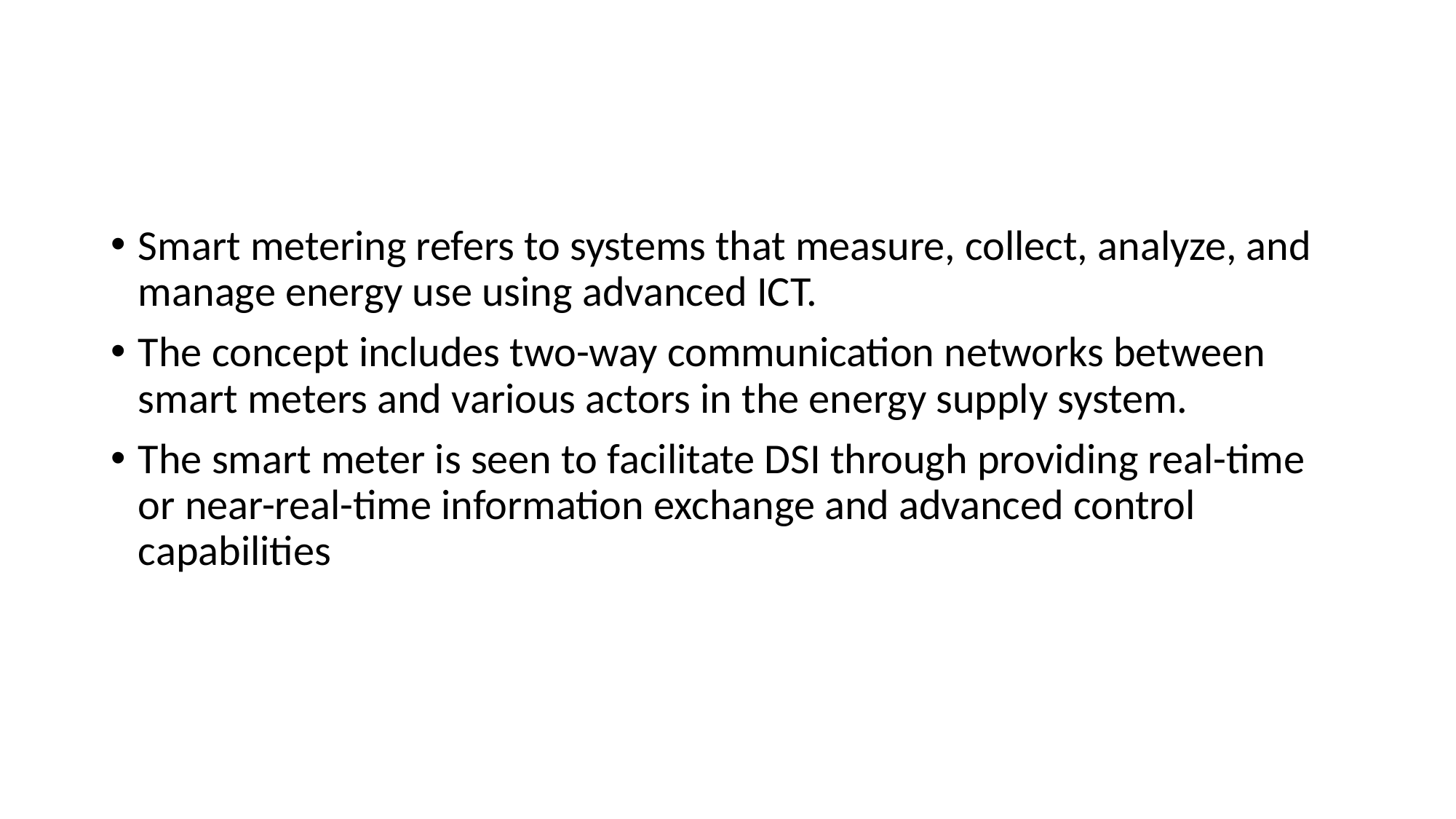

#
Smart metering refers to systems that measure, collect, analyze, and manage energy use using advanced ICT.
The concept includes two-way communication networks between smart meters and various actors in the energy supply system.
The smart meter is seen to facilitate DSI through providing real-time or near-real-time information exchange and advanced control capabilities